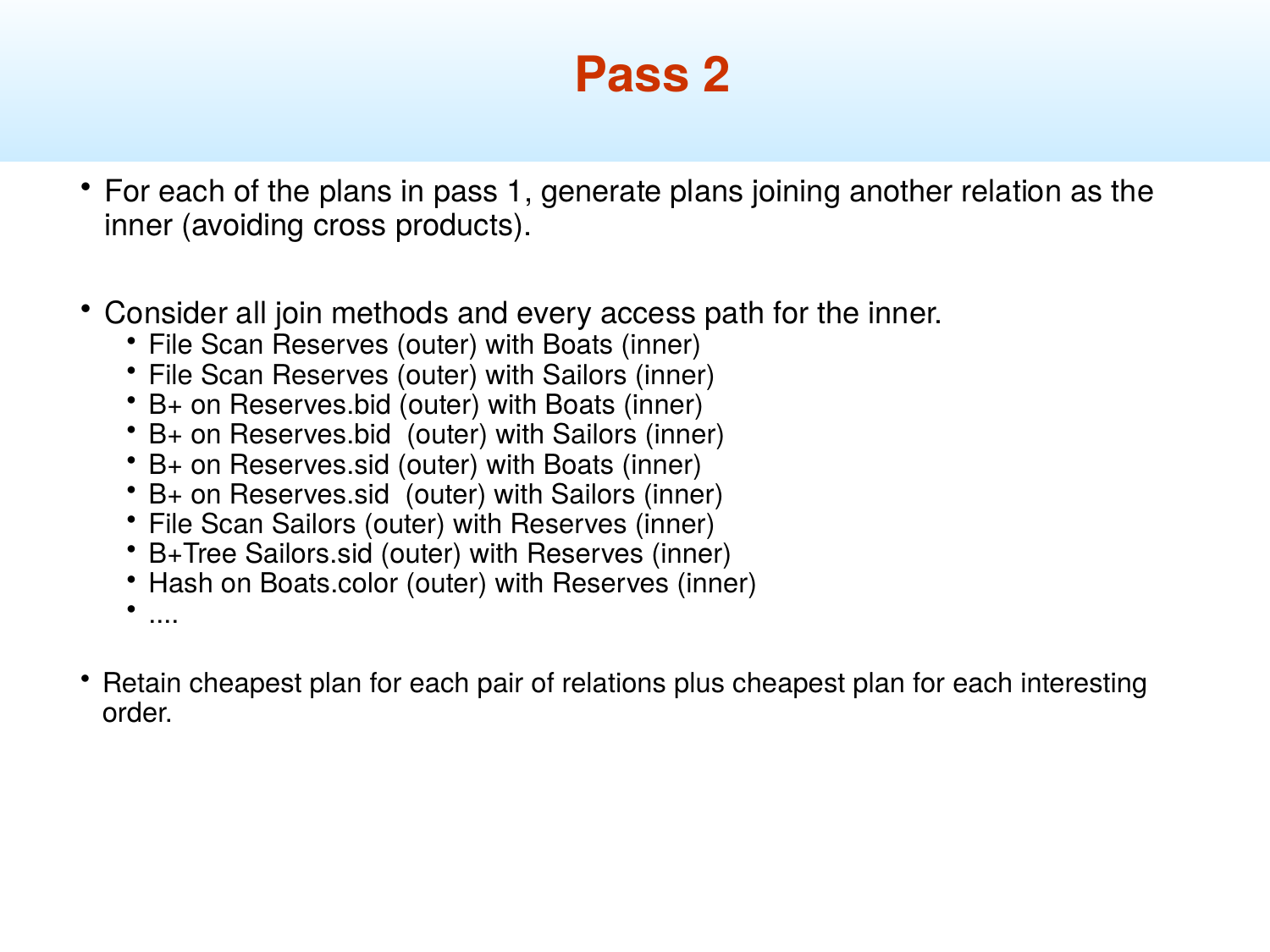

Pass 2
For each of the plans in pass 1, generate plans joining another relation as the inner (avoiding cross products).

Consider all join methods and every access path for the inner.
File Scan Reserves (outer) with Boats (inner)
File Scan Reserves (outer) with Sailors (inner)
B+ on Reserves.bid (outer) with Boats (inner)
B+ on Reserves.bid  (outer) with Sailors (inner)
B+ on Reserves.sid (outer) with Boats (inner)
B+ on Reserves.sid  (outer) with Sailors (inner)
File Scan Sailors (outer) with Reserves (inner)
B+Tree Sailors.sid (outer) with Reserves (inner)
Hash on Boats.color (outer) with Reserves (inner)
....

Retain cheapest plan for each pair of relations plus cheapest plan for each interesting order.
27